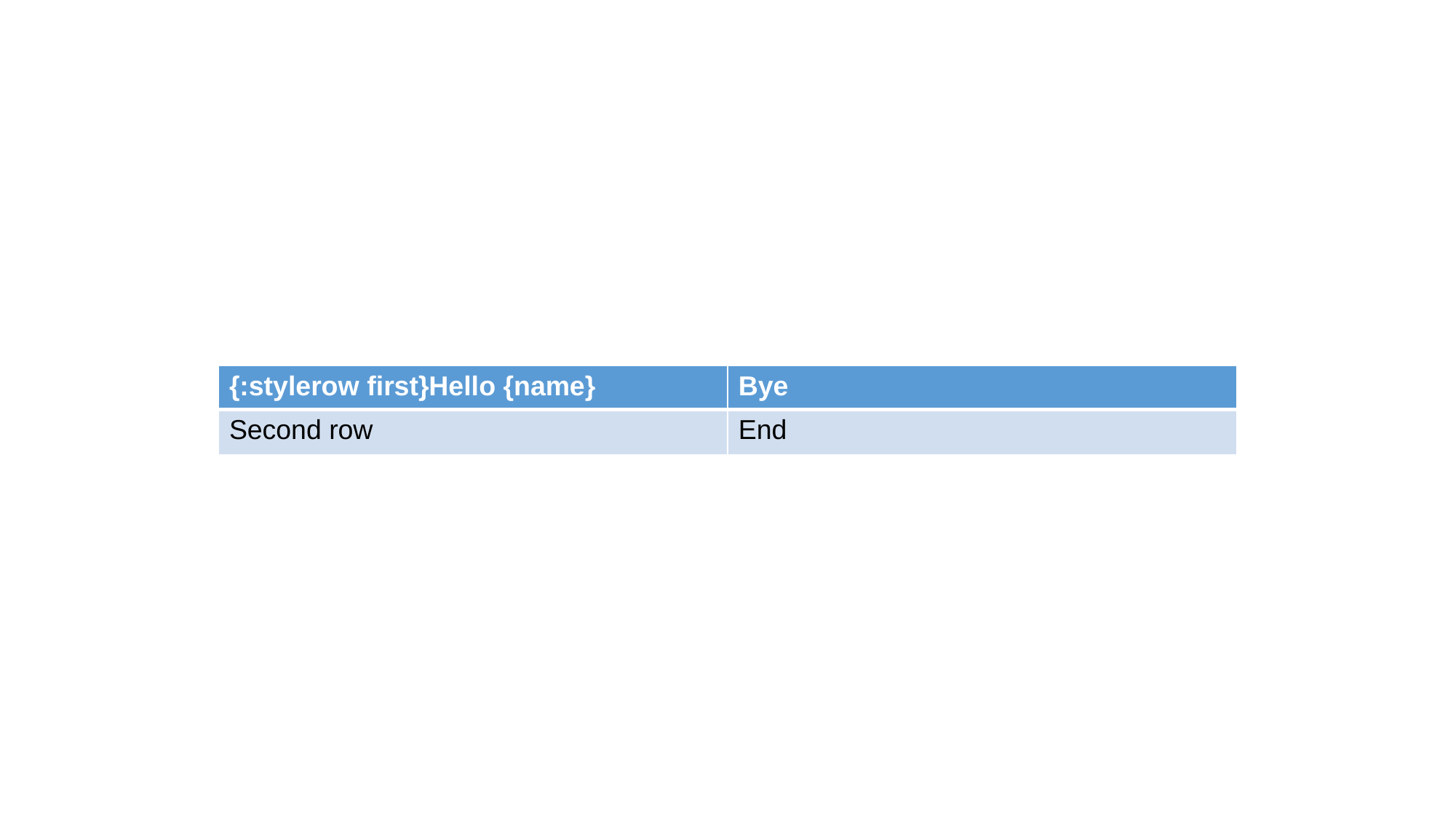

| {:stylerow first}Hello {name} | Bye |
| --- | --- |
| Second row | End |